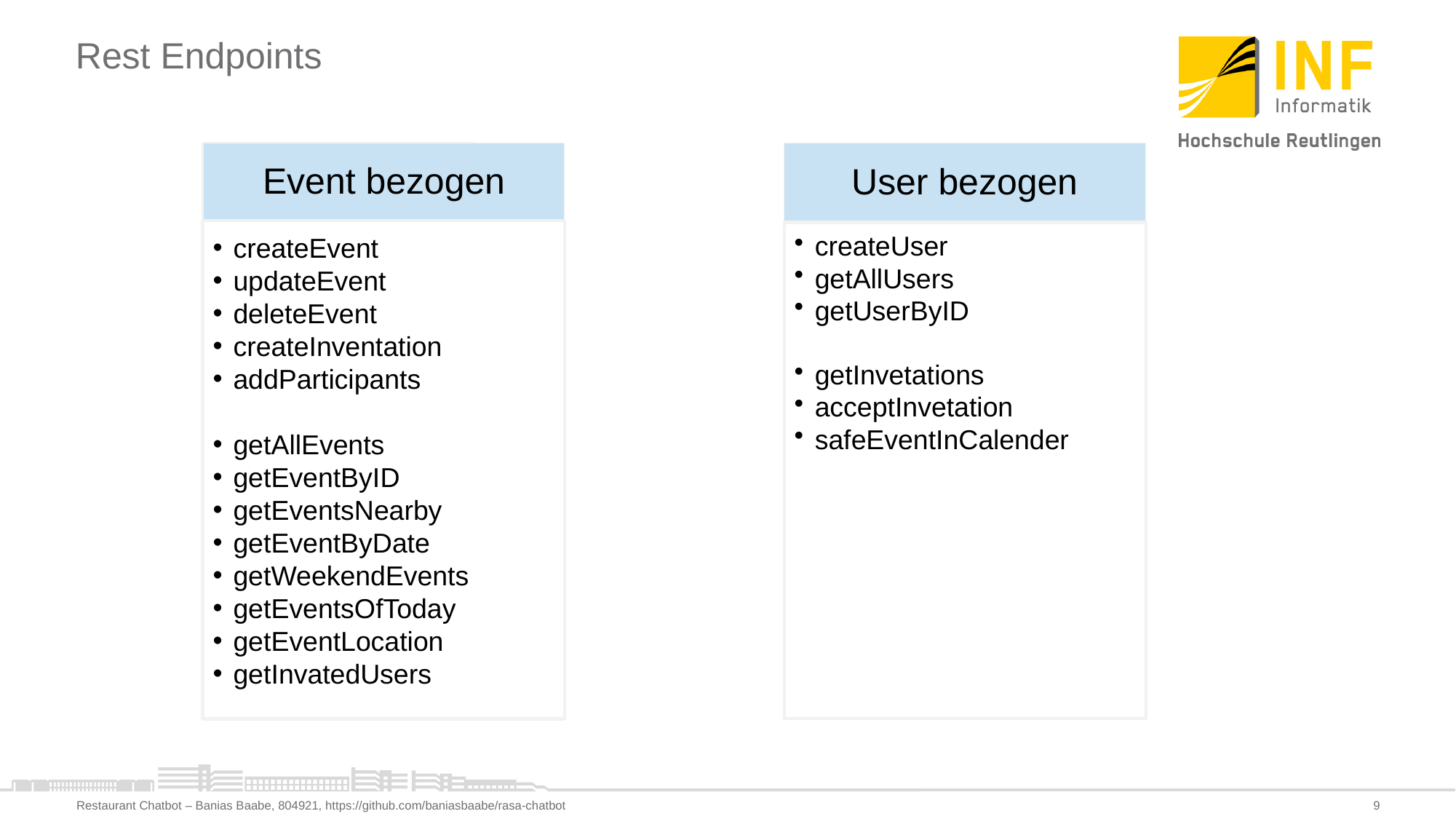

# Rest Endpoints
Event bezogen

User bezogen

createEvent
updateEvent
deleteEvent
createInventation
addParticipants

getAllEvents
getEventByID
getEventsNearby
getEventByDate
getWeekendEvents
getEventsOfToday
getEventLocation
getInvatedUsers

createUser
getAllUsers
getUserByID

getInvetations
acceptInvetation
safeEventInCalender

Restaurant Chatbot – Banias Baabe, 804921, https://github.com/baniasbaabe/rasa-chatbot
9